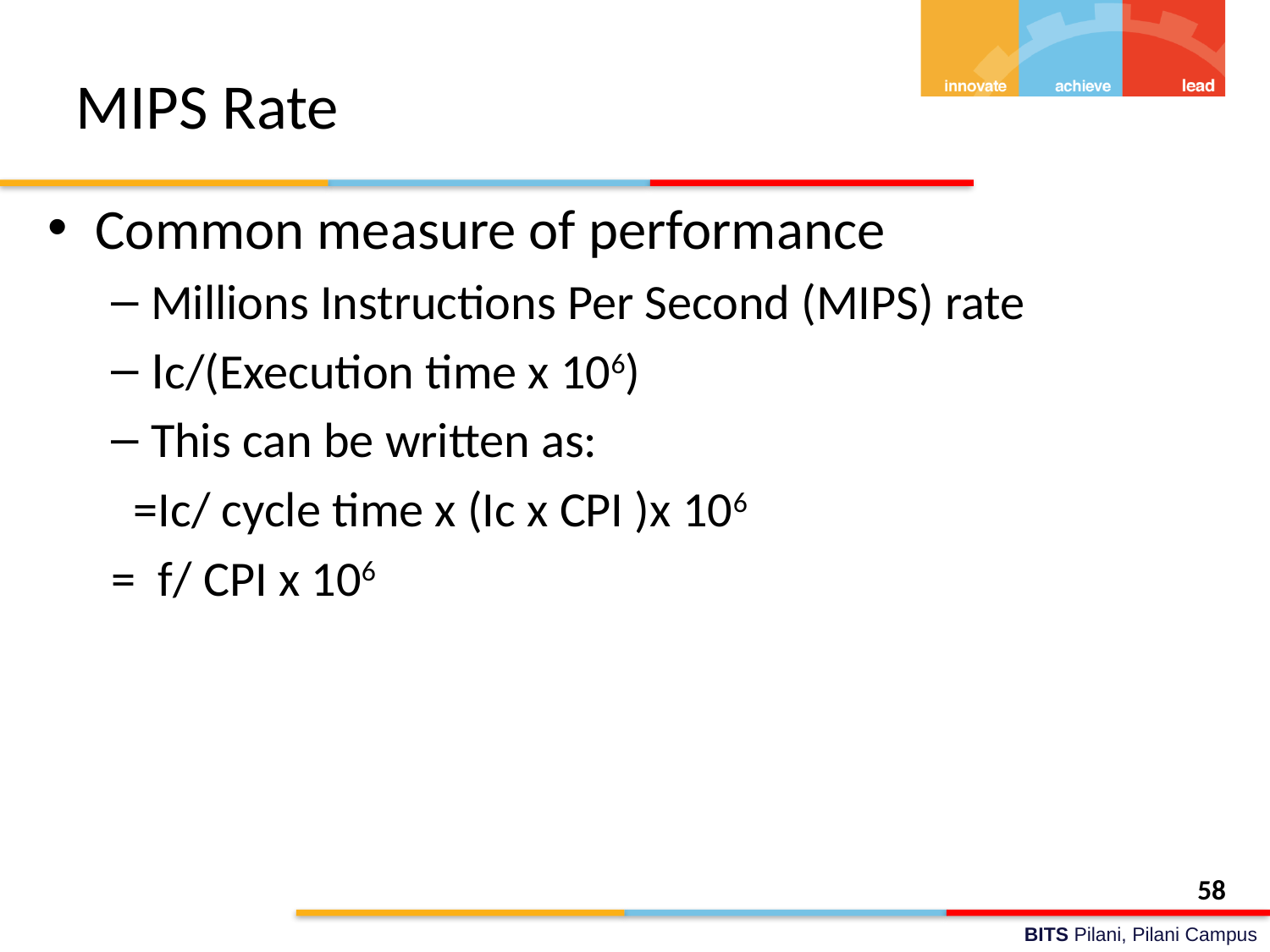

# MIPS Rate
Common measure of performance
Millions Instructions Per Second (MIPS) rate
Ic/(Execution time x 106)
This can be written as:
  =Ic/ cycle time x (Ic x CPI )x 106
=  f/ CPI x 106

58